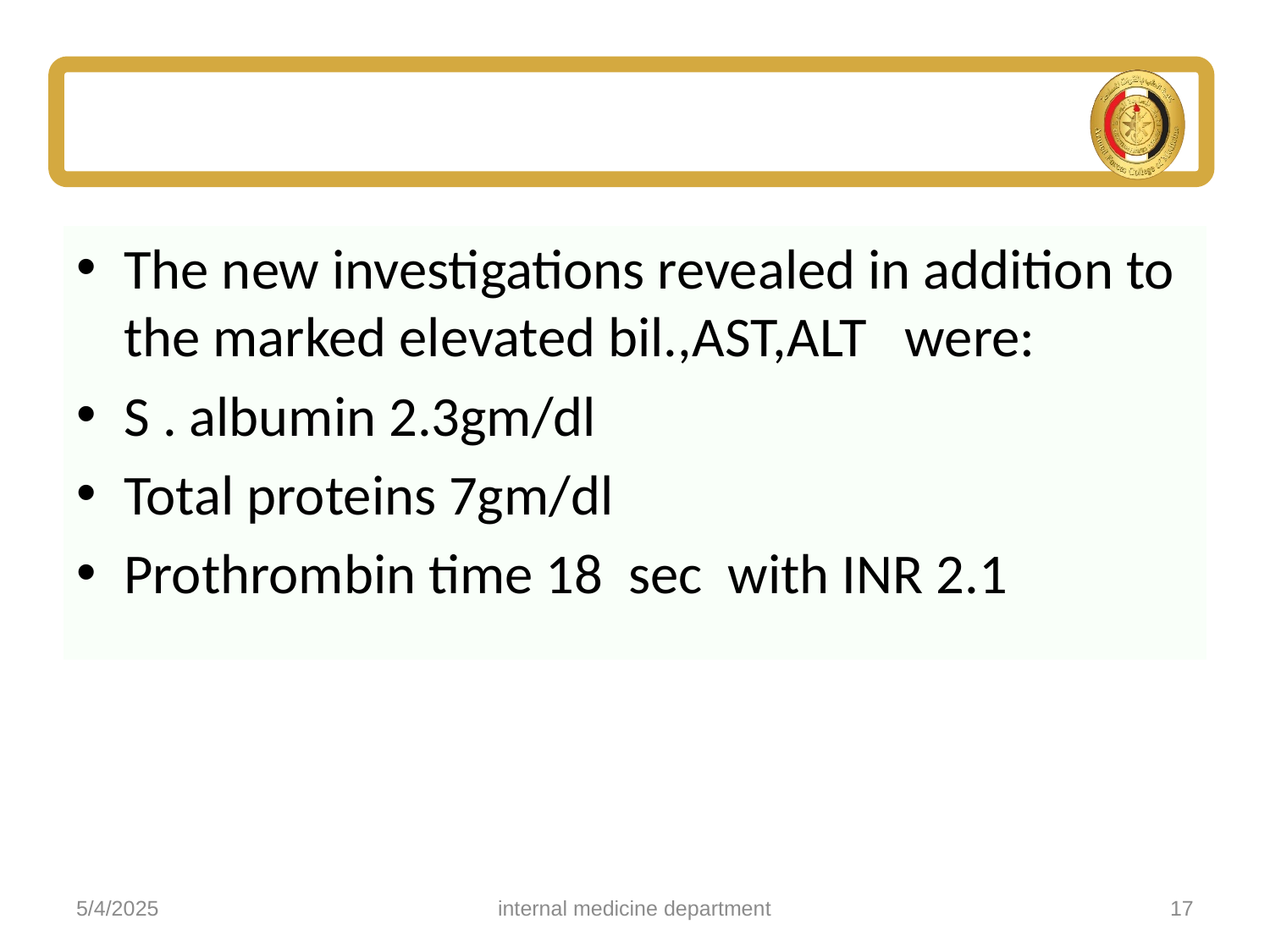

#
The new investigations revealed in addition to  the marked elevated bil.,AST,ALT   were:
S . albumin 2.3gm/dl
Total proteins 7gm/dl
Prothrombin time 18  sec  with INR 2.1
5/4/2025
internal medicine department
17